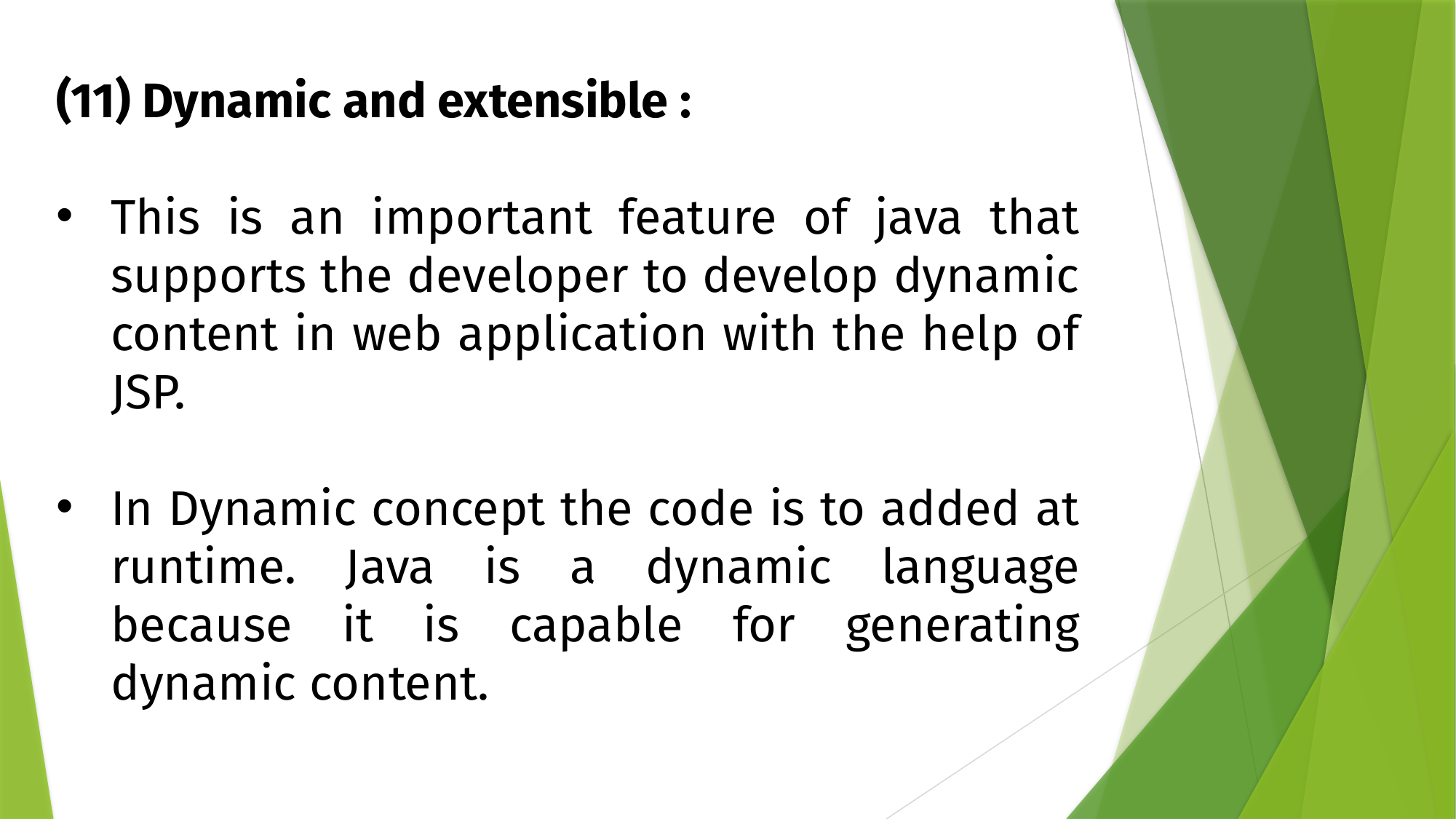

(11) Dynamic and extensible :

This is an important feature of java that supports the developer to develop dynamic content in web application with the help of JSP.

In Dynamic concept the code is to added at runtime. Java is a dynamic language because it is capable for generating dynamic content.